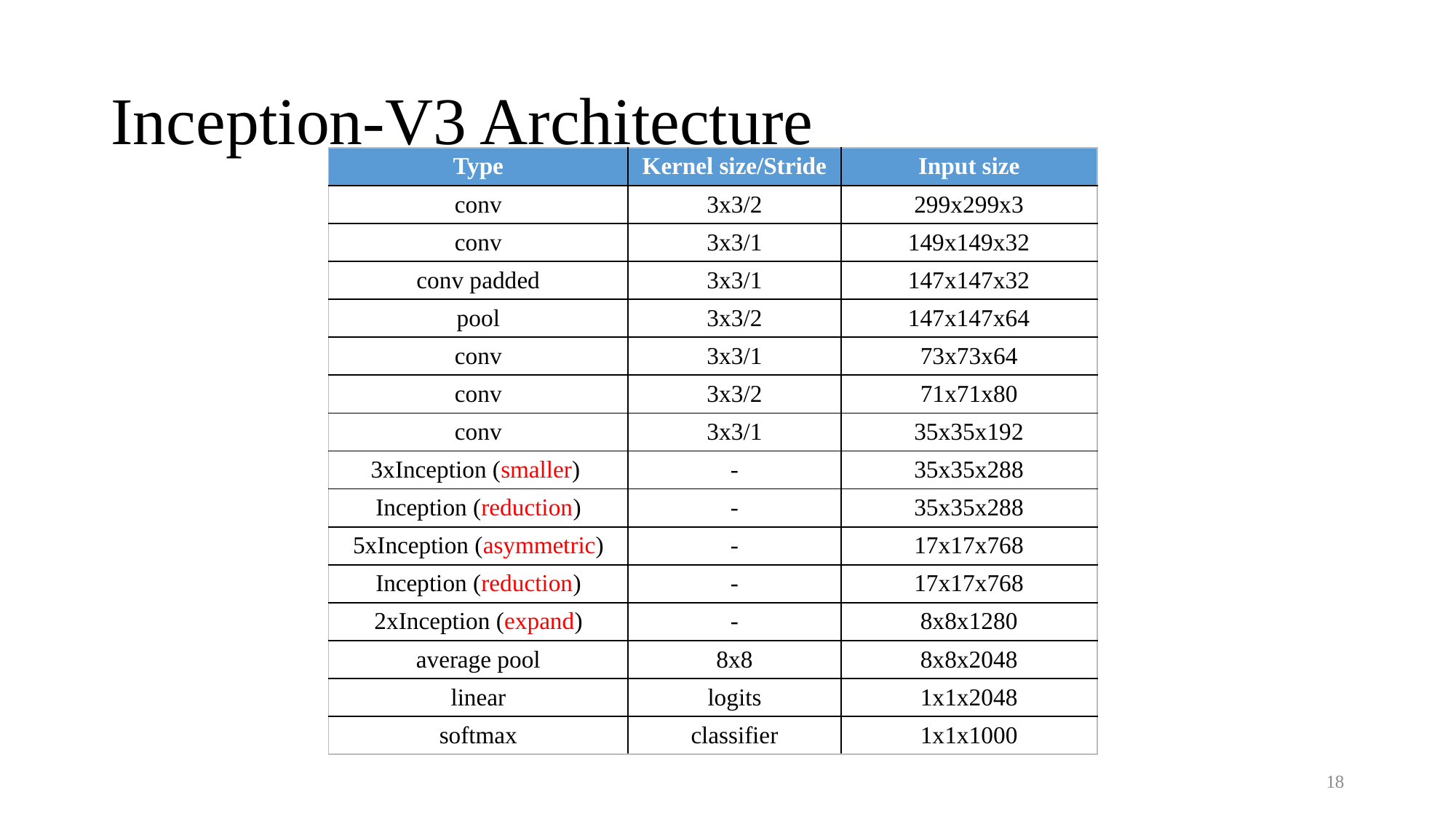

# Inception-V3 Architecture
| Type | Kernel size/Stride | Input size |
| --- | --- | --- |
| conv | 3x3/2 | 299x299x3 |
| conv | 3x3/1 | 149x149x32 |
| conv padded | 3x3/1 | 147x147x32 |
| pool | 3x3/2 | 147x147x64 |
| conv | 3x3/1 | 73x73x64 |
| conv | 3x3/2 | 71x71x80 |
| conv | 3x3/1 | 35x35x192 |
| 3xInception (smaller) | - | 35x35x288 |
| Inception (reduction) | - | 35x35x288 |
| 5xInception (asymmetric) | - | 17x17x768 |
| Inception (reduction) | - | 17x17x768 |
| 2xInception (expand) | - | 8x8x1280 |
| average pool | 8x8 | 8x8x2048 |
| linear | logits | 1x1x2048 |
| softmax | classifier | 1x1x1000 |
18